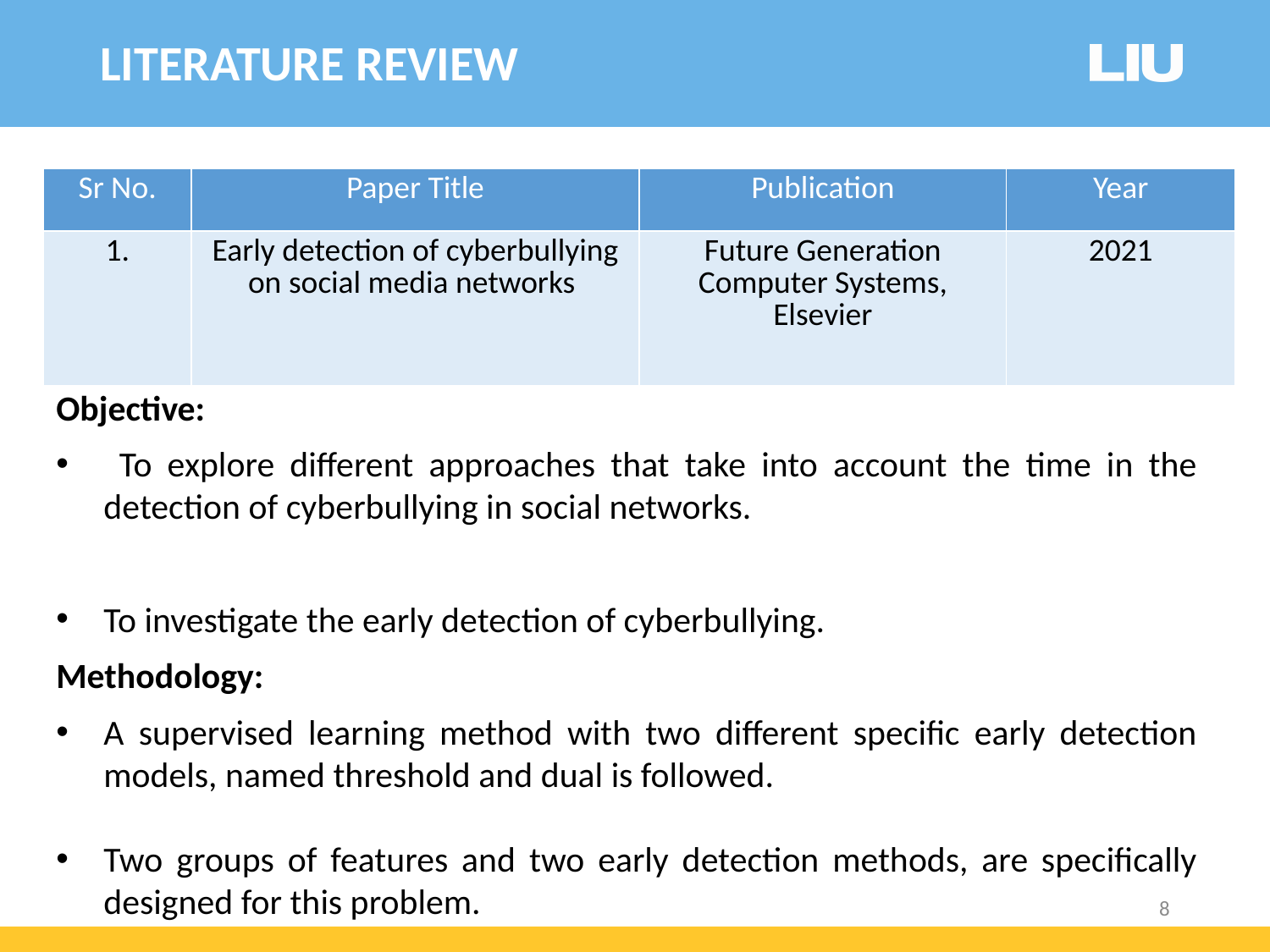

LITERATURE REVIEW
| Sr No. | Paper Title | Publication | Year |
| --- | --- | --- | --- |
| 1. | Early detection of cyberbullying on social media networks | Future Generation Computer Systems, Elsevier | 2021 |
****
Objective:
 To explore different approaches that take into account the time in the detection of cyberbullying in social networks.

To investigate the early detection of cyberbullying.
Methodology:
A supervised learning method with two different specific early detection models, named threshold and dual is followed.

Two groups of features and two early detection methods, are specifically designed for this problem.
8